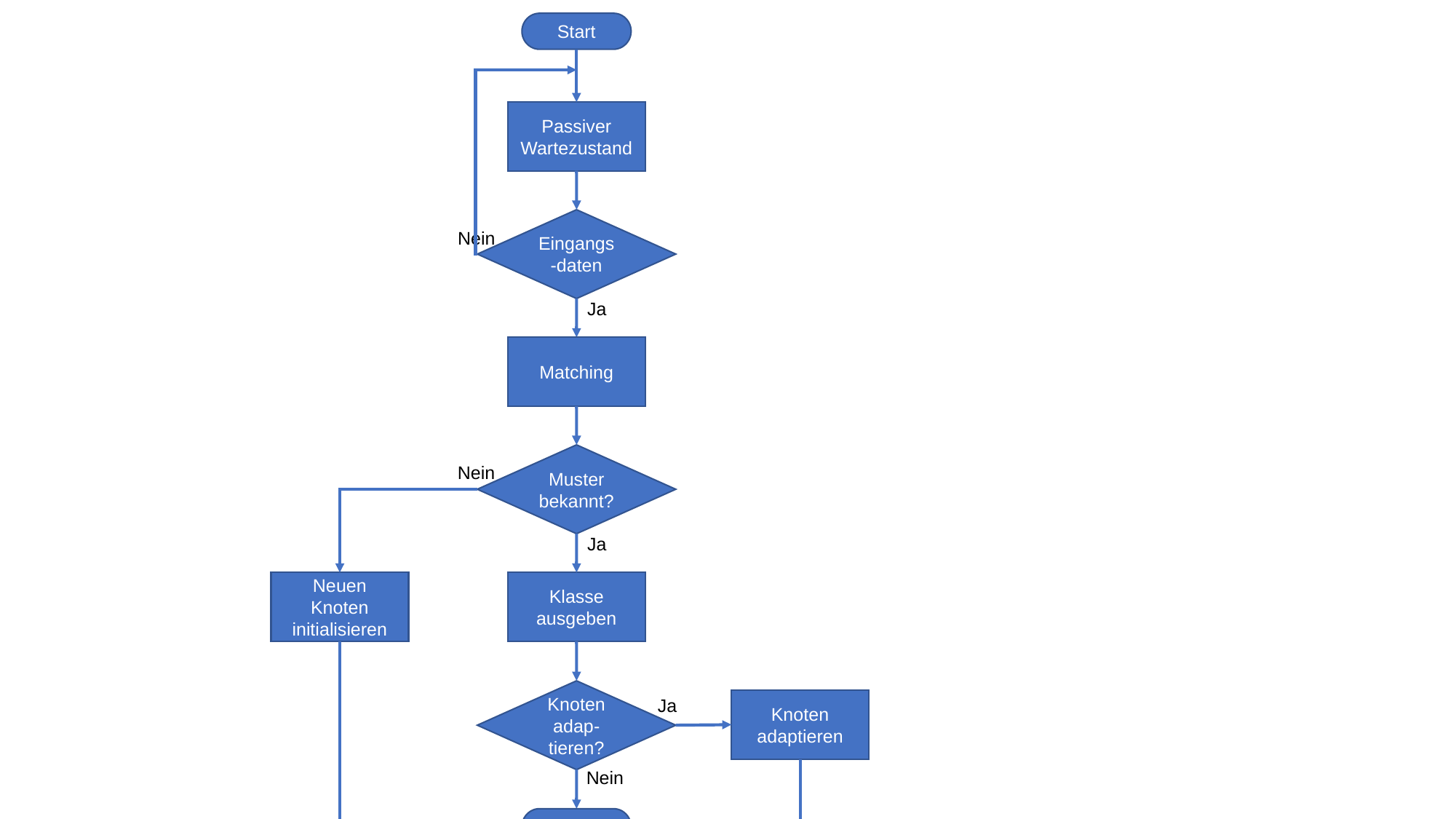

Start
Passiver Wartezustand
Eingangs-daten
Nein
Ja
Matching
Muster bekannt?
Nein
Ja
Neuen Knoten initialisieren
Klasse ausgeben
Knoten adap-tieren?
Ja
Knoten adaptieren
Nein
Ende